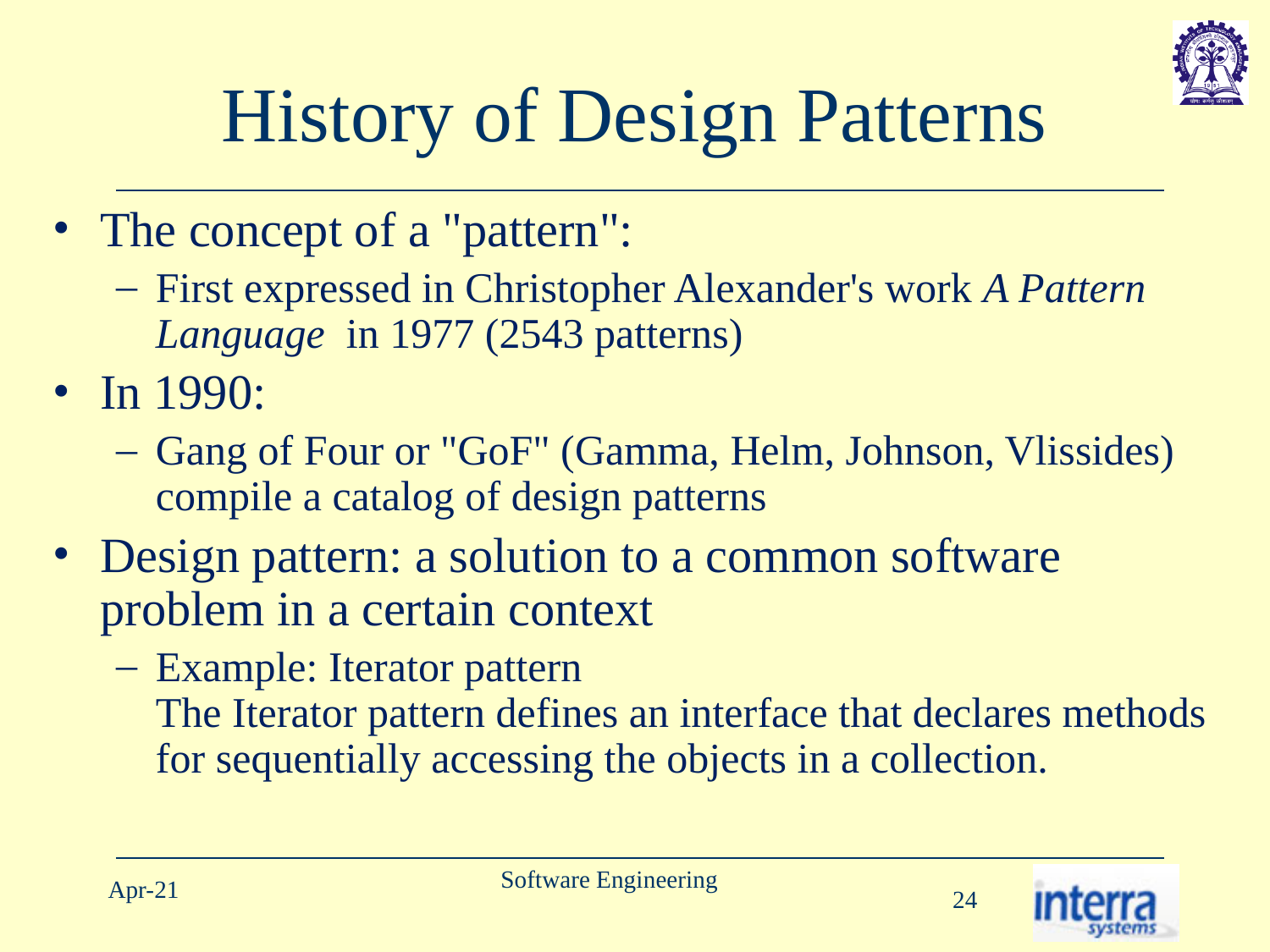

# History of Design Patterns
The concept of a "pattern":
First expressed in Christopher Alexander's work A Pattern Language  in 1977 (2543 patterns)
In 1990:
Gang of Four or "GoF" (Gamma, Helm, Johnson, Vlissides) compile a catalog of design patterns
Design pattern: a solution to a common software problem in a certain context
Example: Iterator pattern
The Iterator pattern defines an interface that declares methods for sequentially accessing the objects in a collection.
Software Engineering
Apr-21